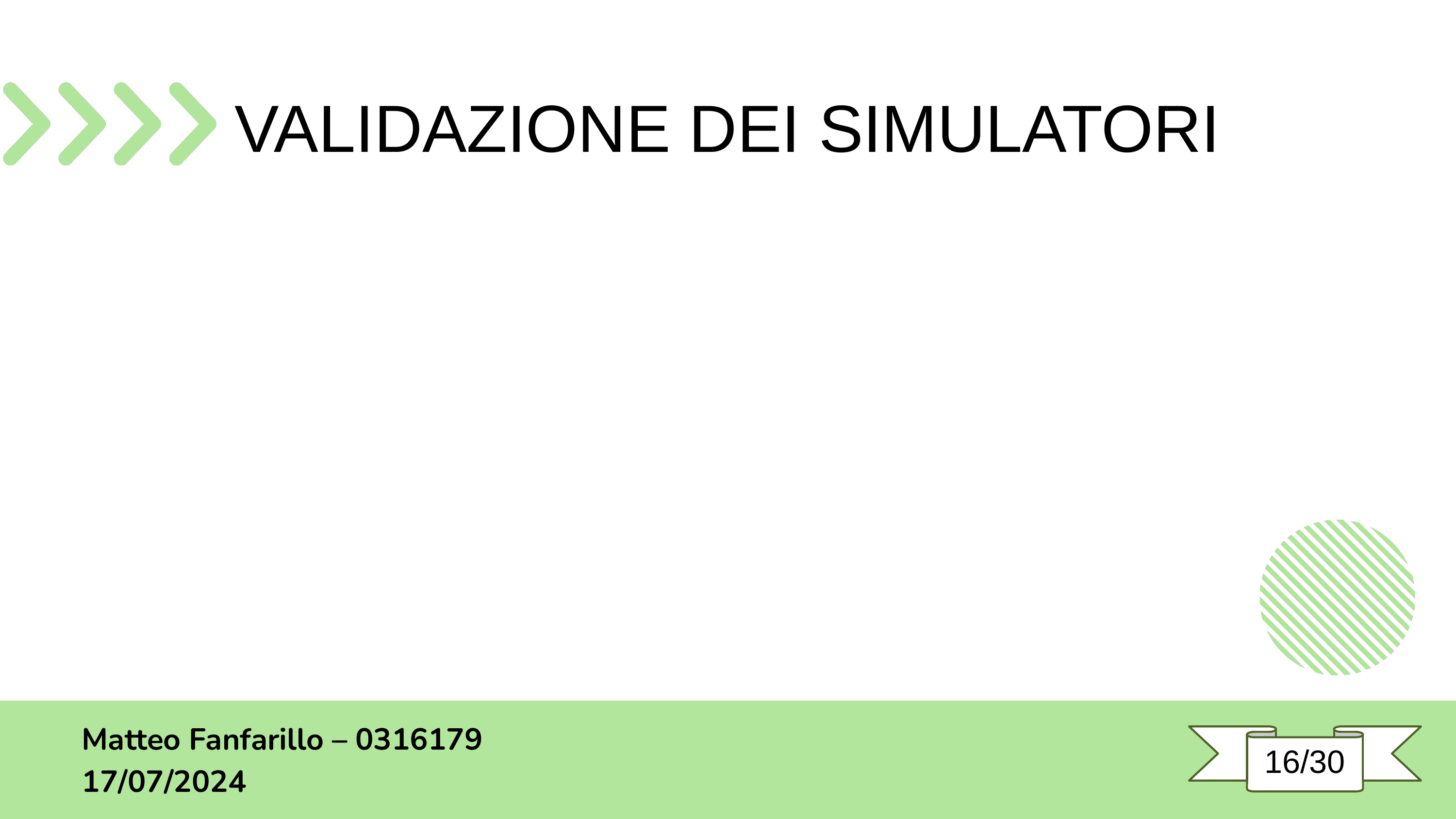

VALIDAZIONE DEI SIMULATORI

Matteo Fanfarillo – 0316179
17/07/2024
16/30